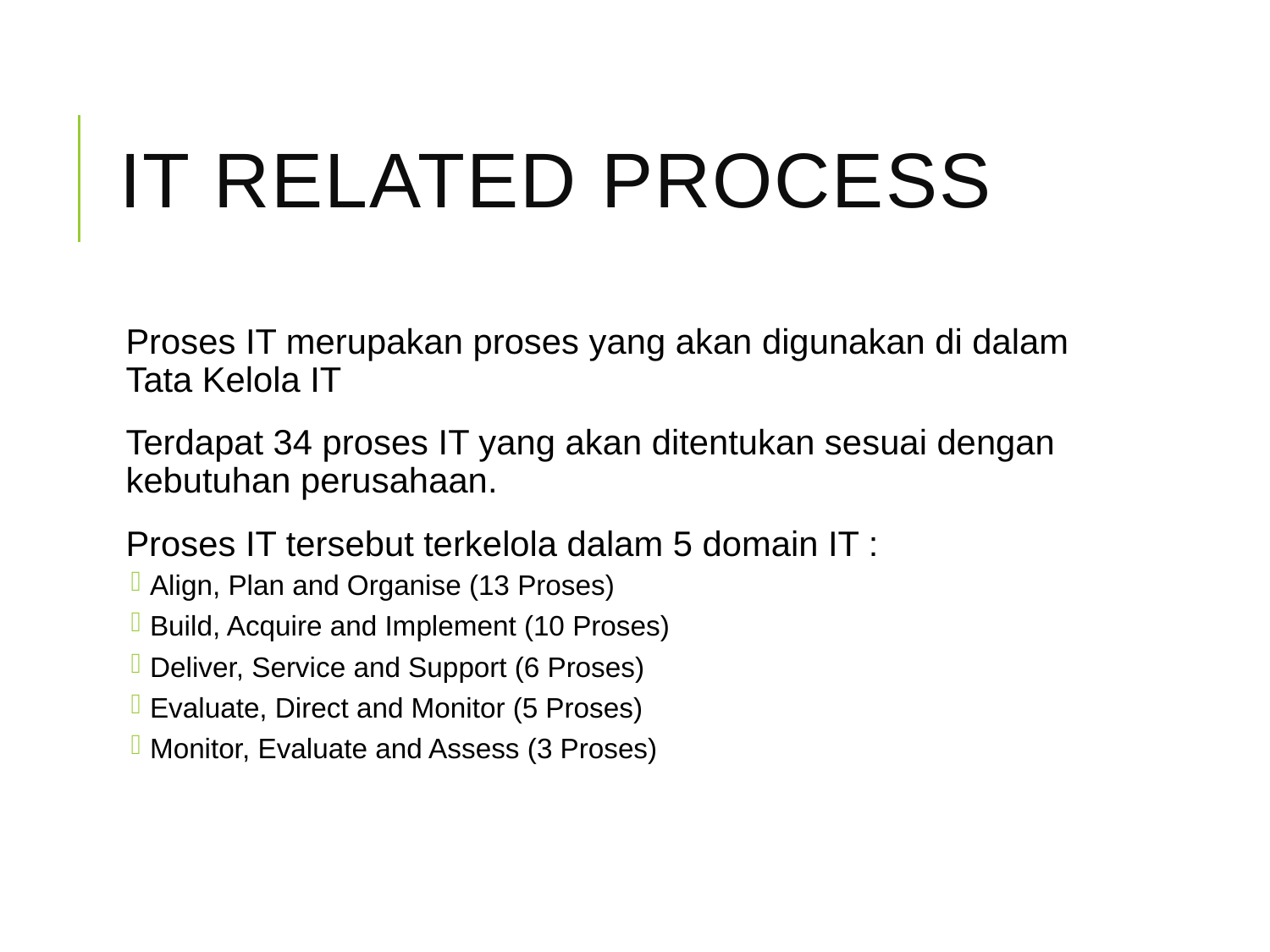

# IT Related Process
Proses IT merupakan proses yang akan digunakan di dalam Tata Kelola IT
Terdapat 34 proses IT yang akan ditentukan sesuai dengan kebutuhan perusahaan.
Proses IT tersebut terkelola dalam 5 domain IT :
Align, Plan and Organise (13 Proses)
Build, Acquire and Implement (10 Proses)
Deliver, Service and Support (6 Proses)
Evaluate, Direct and Monitor (5 Proses)
Monitor, Evaluate and Assess (3 Proses)